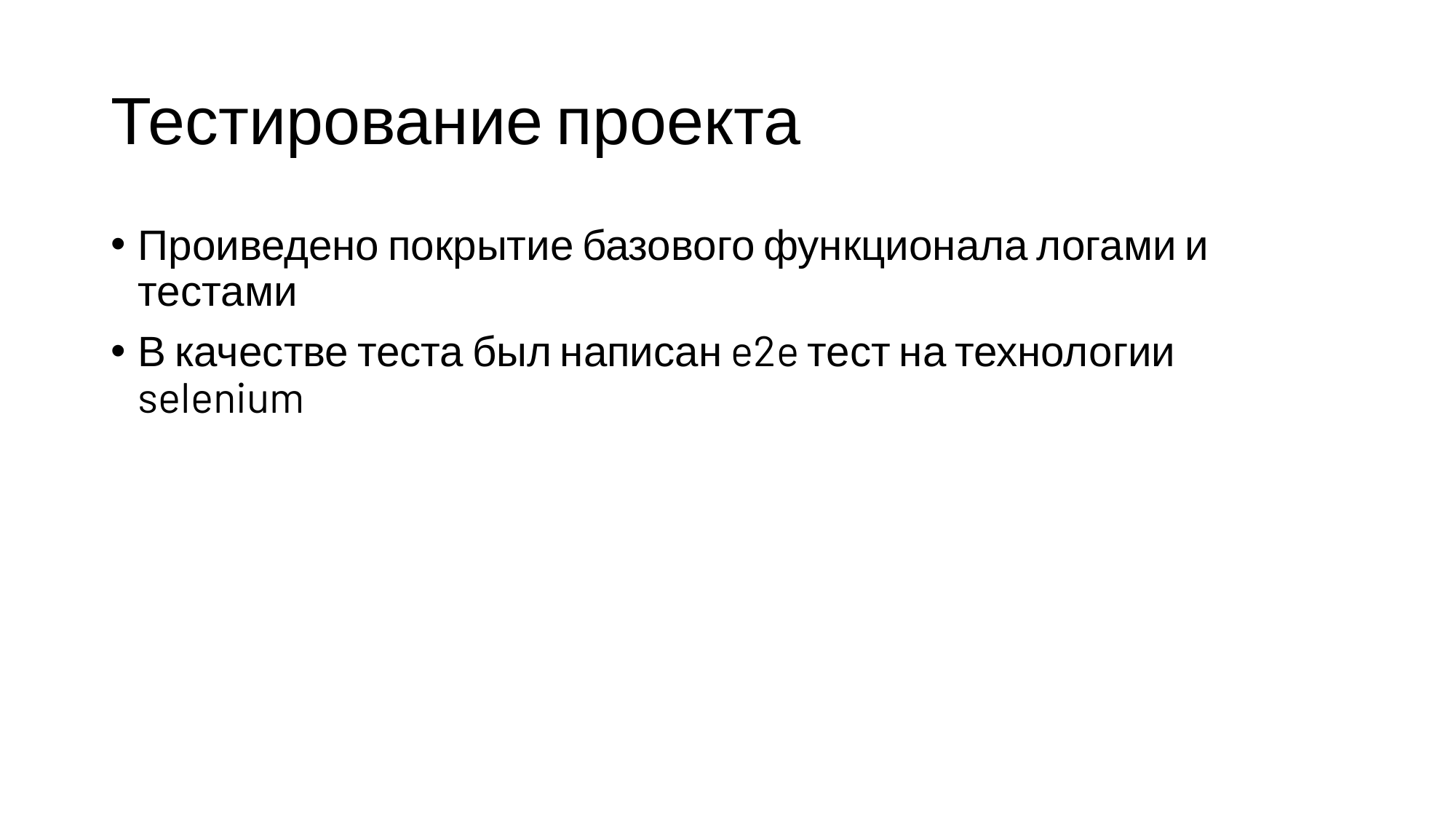

# Тестирование проекта
Проиведено покрытие базового функционала логами и тестами
В качестве теста был написан e2e тест на технологии selenium